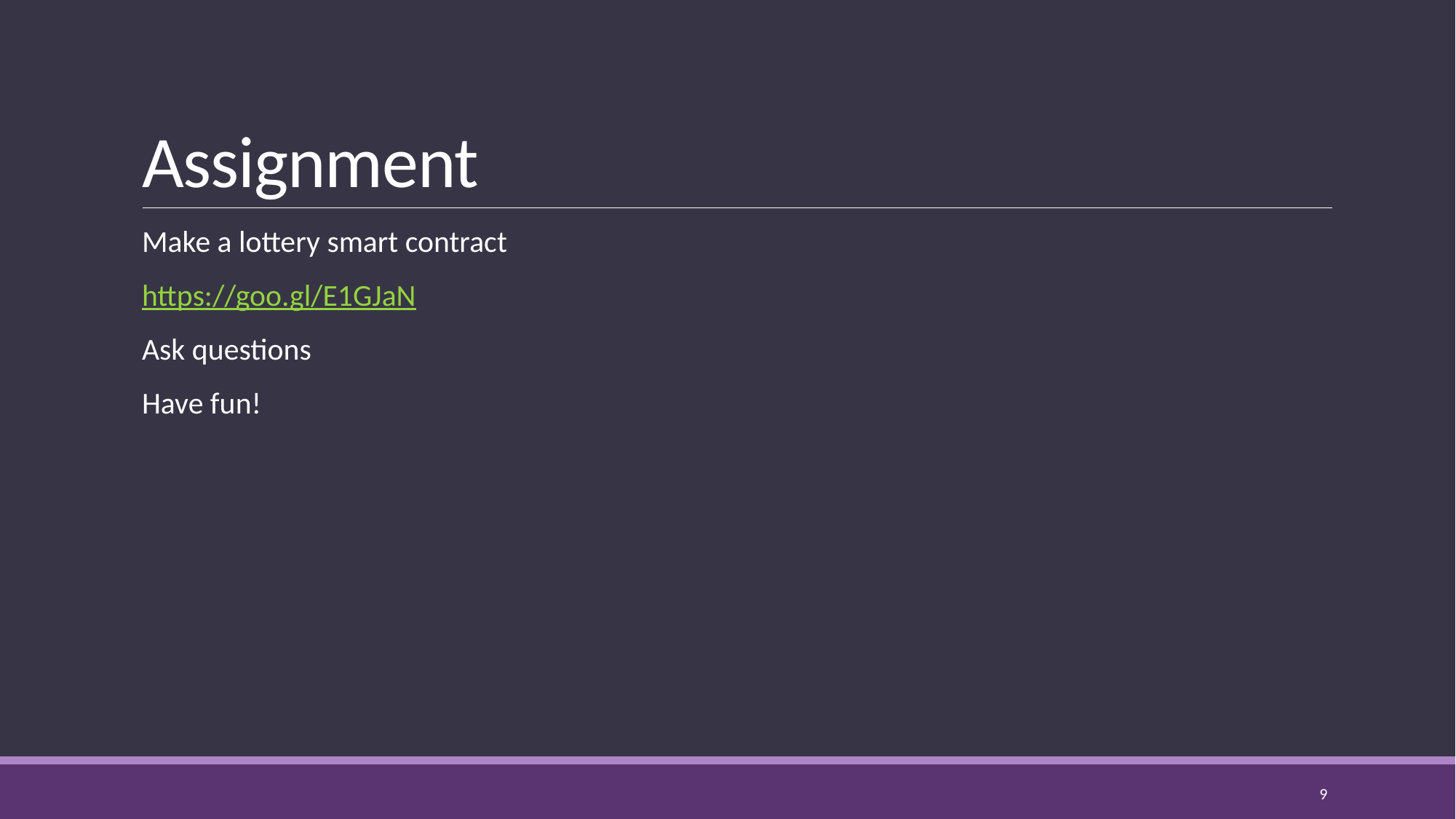

# Assignment
Make a lottery smart contract
https://goo.gl/E1GJaN
Ask questions
Have fun!
9